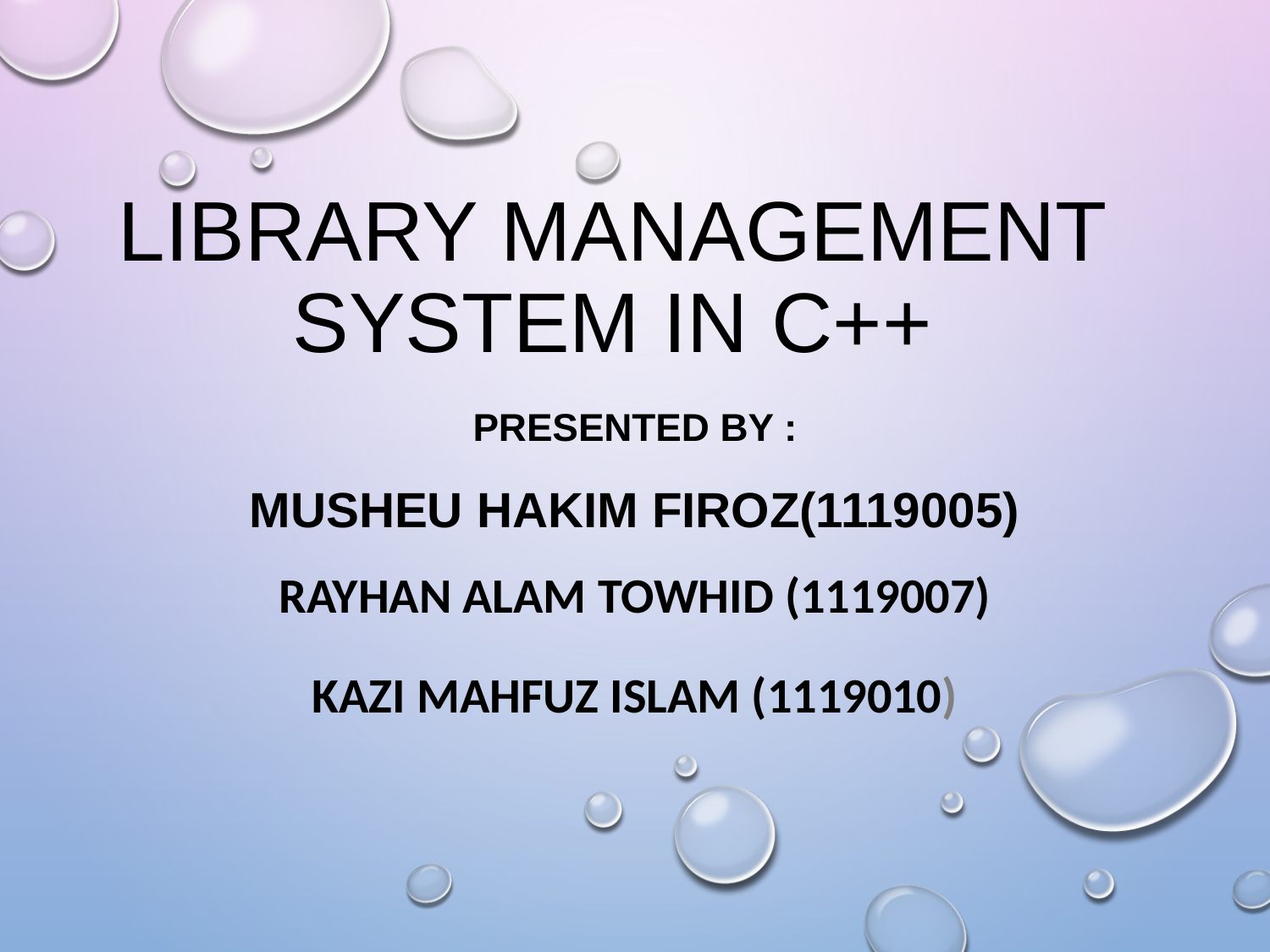

# Library Management System in C++
Presented by :
Musheu Hakim Firoz(1119005)
Rayhan Alam Towhid (1119007)
Kazi Mahfuz Islam (1119010)